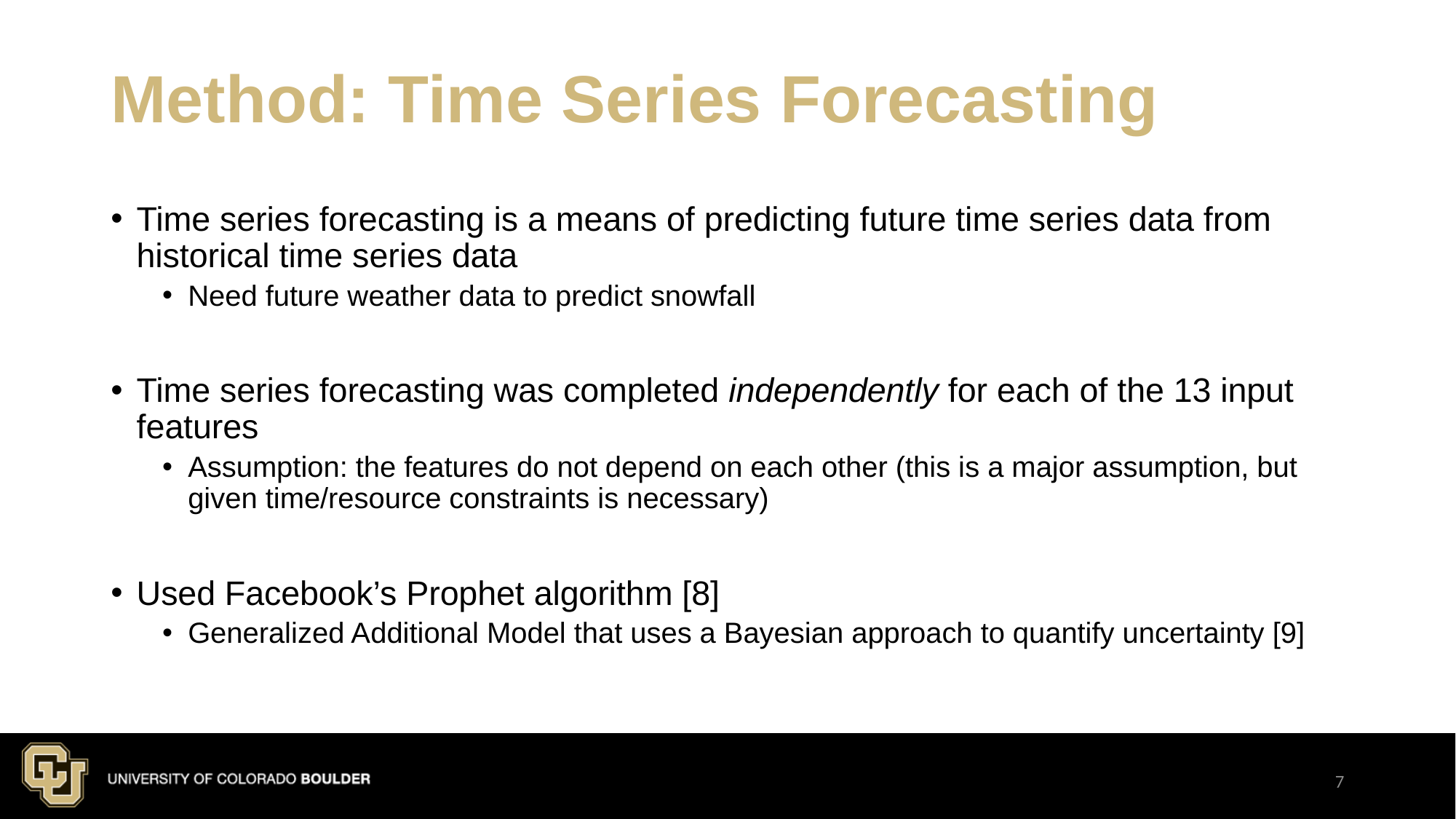

# Method: Time Series Forecasting
Time series forecasting is a means of predicting future time series data from historical time series data
Need future weather data to predict snowfall

Time series forecasting was completed independently for each of the 13 input features
Assumption: the features do not depend on each other (this is a major assumption, but given time/resource constraints is necessary)

Used Facebook’s Prophet algorithm [8]
Generalized Additional Model that uses a Bayesian approach to quantify uncertainty [9]
7